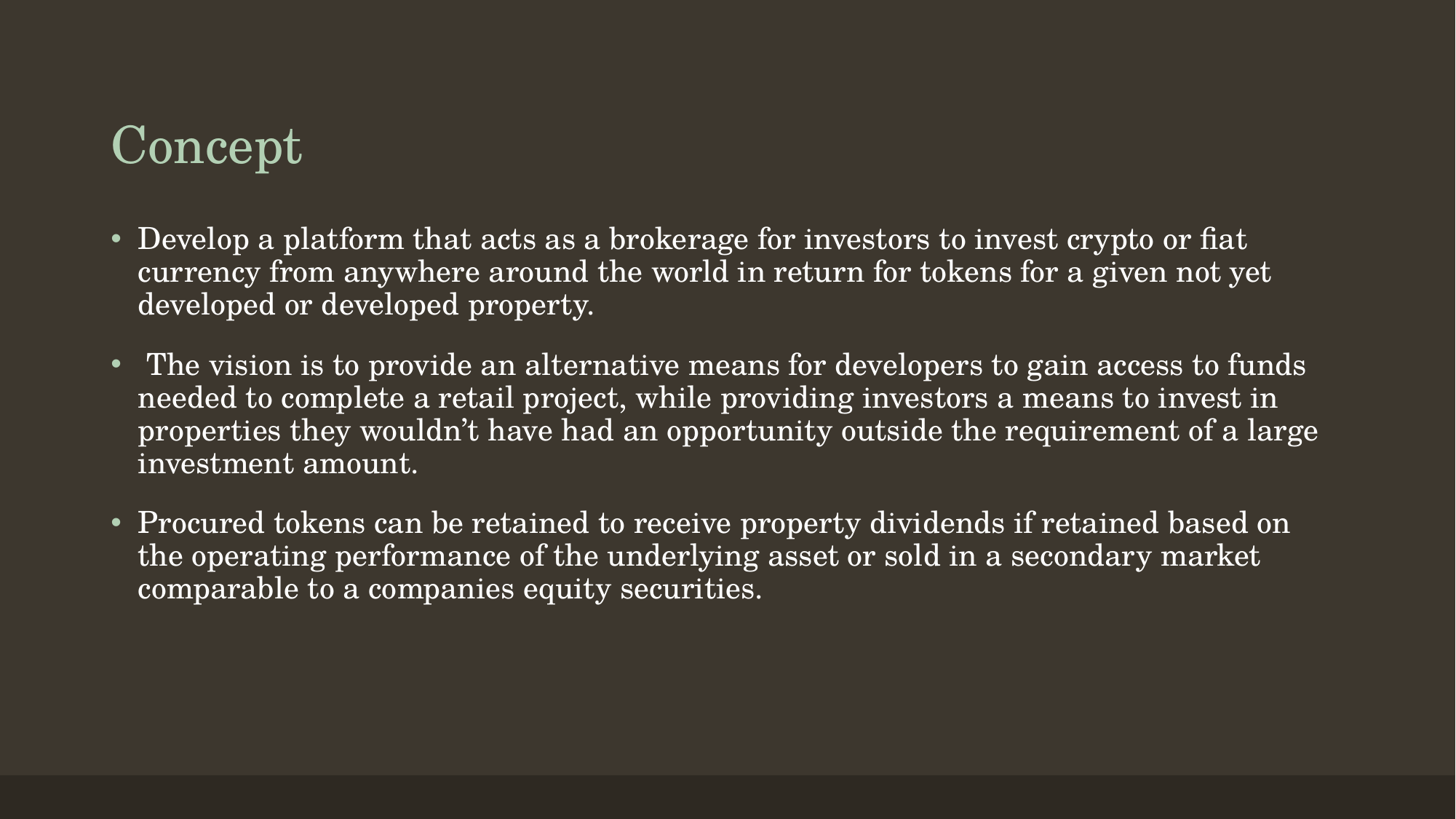

# Concept
Develop a platform that acts as a brokerage for investors to invest crypto or fiat currency from anywhere around the world in return for tokens for a given not yet developed or developed property.
 The vision is to provide an alternative means for developers to gain access to funds needed to complete a retail project, while providing investors a means to invest in properties they wouldn’t have had an opportunity outside the requirement of a large investment amount.
Procured tokens can be retained to receive property dividends if retained based on the operating performance of the underlying asset or sold in a secondary market comparable to a companies equity securities.